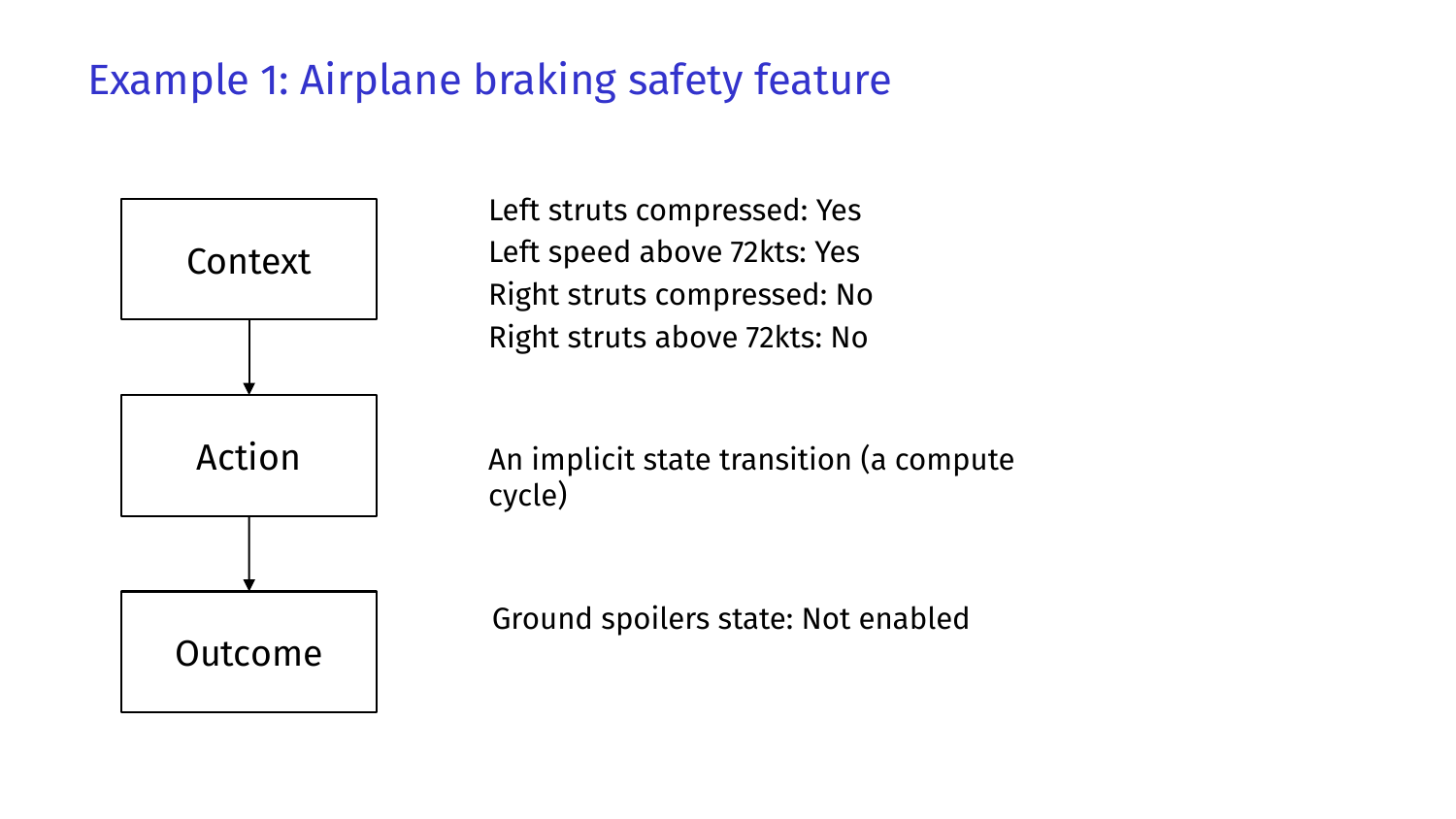

# Example 1: Airplane braking safety feature
Left struts compressed: Yes
Left speed above 72kts: Yes
Right struts compressed: No
Right struts above 72kts: No
Context
Action
An implicit state transition (a compute cycle)
Outcome
Ground spoilers state: Not enabled
10